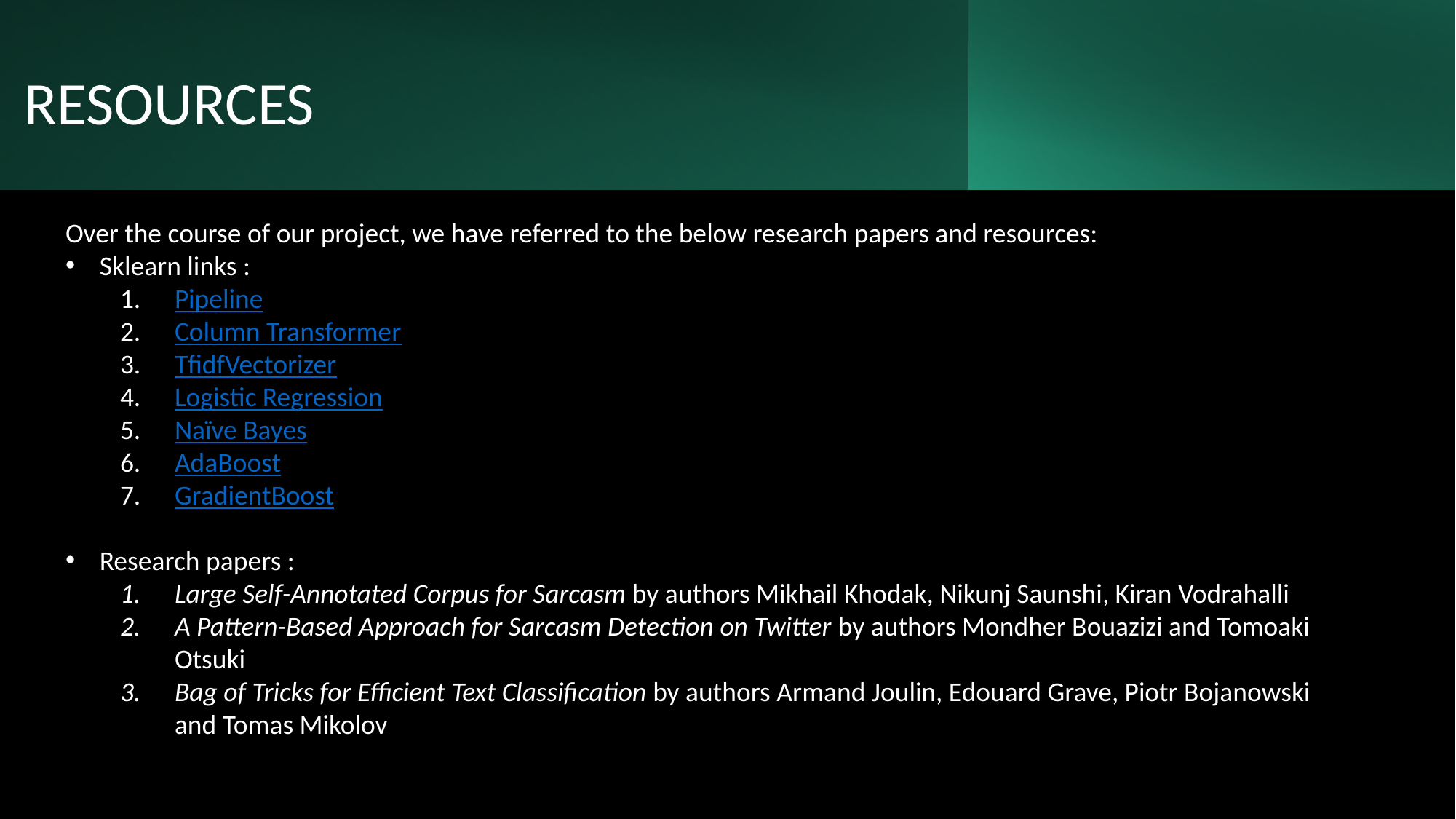

RESOURCES
Over the course of our project, we have referred to the below research papers and resources:
Sklearn links :
Pipeline
Column Transformer
TfidfVectorizer
Logistic Regression
Naïve Bayes
AdaBoost
GradientBoost

Research papers :
Large Self-Annotated Corpus for Sarcasm by authors Mikhail Khodak, Nikunj Saunshi, Kiran Vodrahalli
A Pattern-Based Approach for Sarcasm Detection on Twitter by authors Mondher Bouazizi and Tomoaki Otsuki
Bag of Tricks for Efficient Text Classification by authors Armand Joulin, Edouard Grave, Piotr Bojanowski and Tomas Mikolov